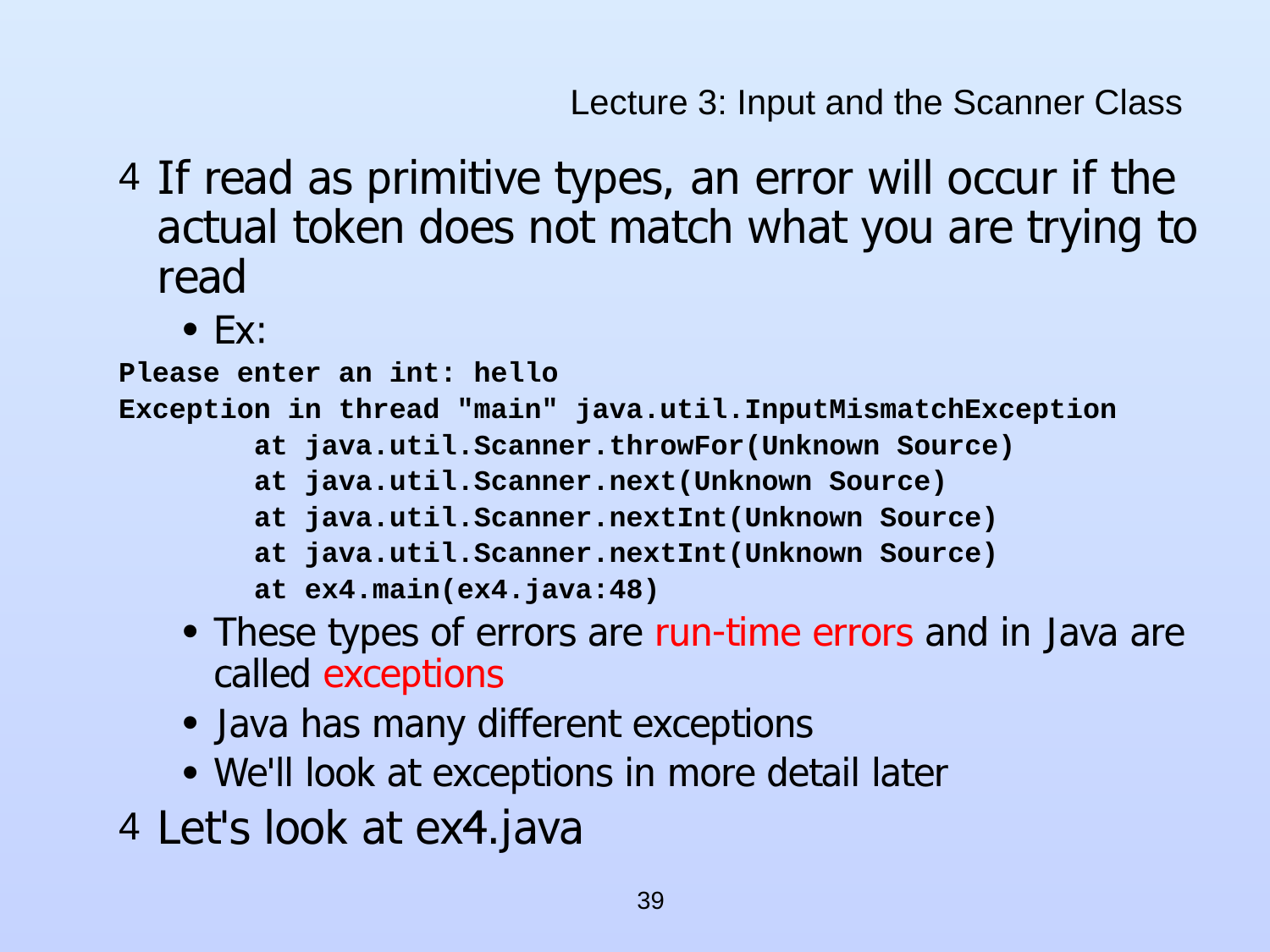

# Lecture 3: Input and the Scanner Class
If read as primitive types, an error will occur if the actual token does not match what you are trying to read
Ex:
Please enter an int: hello
Exception in thread "main" java.util.InputMismatchException
        at java.util.Scanner.throwFor(Unknown Source)
        at java.util.Scanner.next(Unknown Source)
        at java.util.Scanner.nextInt(Unknown Source)
        at java.util.Scanner.nextInt(Unknown Source)
        at ex4.main(ex4.java:48)
These types of errors are run-time errors and in Java are called exceptions
Java has many different exceptions
We'll look at exceptions in more detail later
Let's look at ex4.java
39